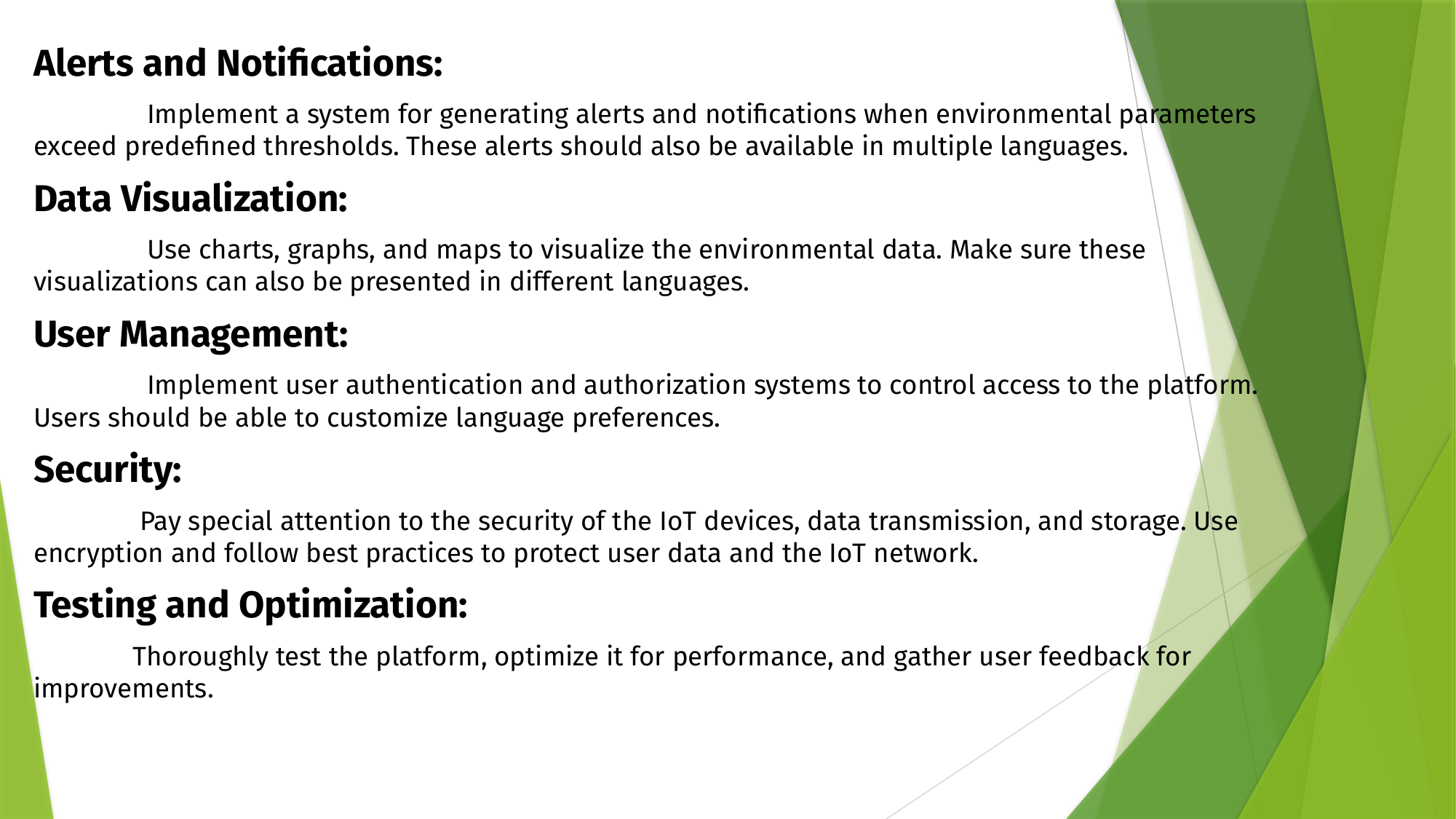

Alerts and Notifications:
                Implement a system for generating alerts and notifications when environmental parameters exceed predefined thresholds. These alerts should also be available in multiple languages.
Data Visualization:
                Use charts, graphs, and maps to visualize the environmental data. Make sure these visualizations can also be presented in different languages.
User Management:
                Implement user authentication and authorization systems to control access to the platform. Users should be able to customize language preferences.
Security:
               Pay special attention to the security of the IoT devices, data transmission, and storage. Use encryption and follow best practices to protect user data and the IoT network.
Testing and Optimization:
              Thoroughly test the platform, optimize it for performance, and gather user feedback for improvements.